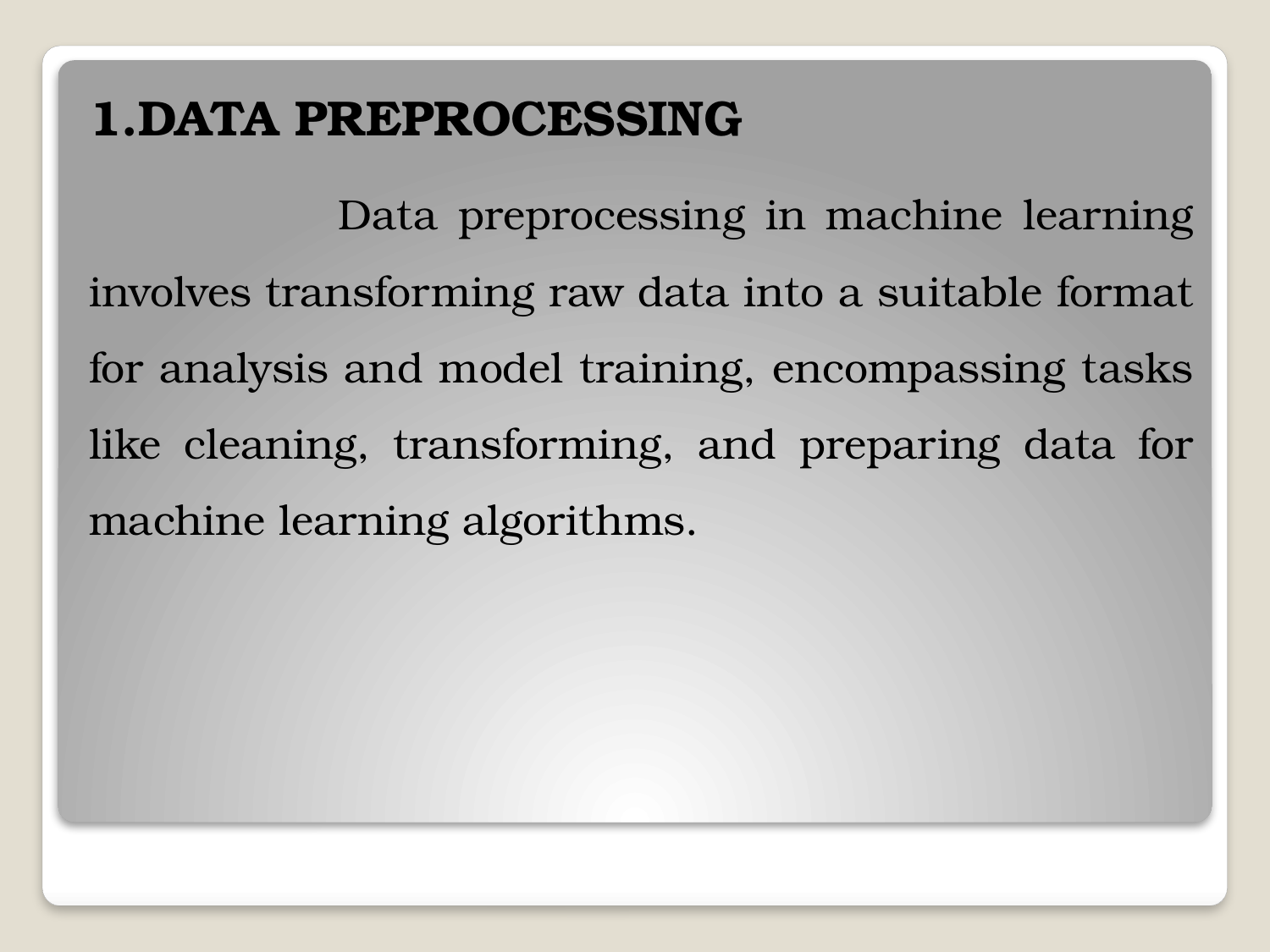

1.DATA PREPROCESSING
           Data preprocessing in machine learning involves transforming raw data into a suitable format for analysis and model training, encompassing tasks like cleaning, transforming, and preparing data for machine learning algorithms.